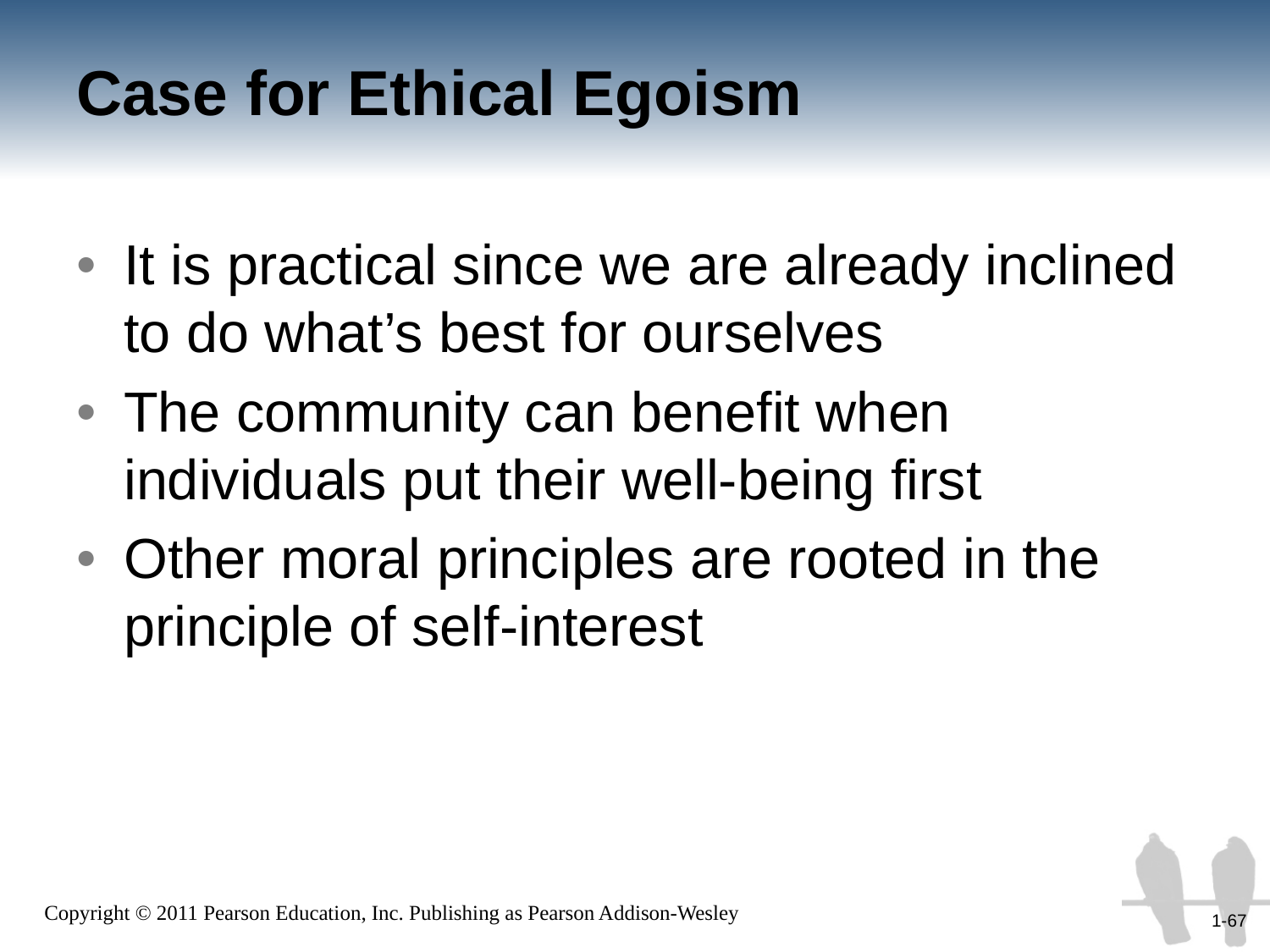

# Case for Ethical Egoism
It is practical since we are already inclined to do what’s best for ourselves
The community can benefit when individuals put their well-being first
Other moral principles are rooted in the principle of self-interest
1-67